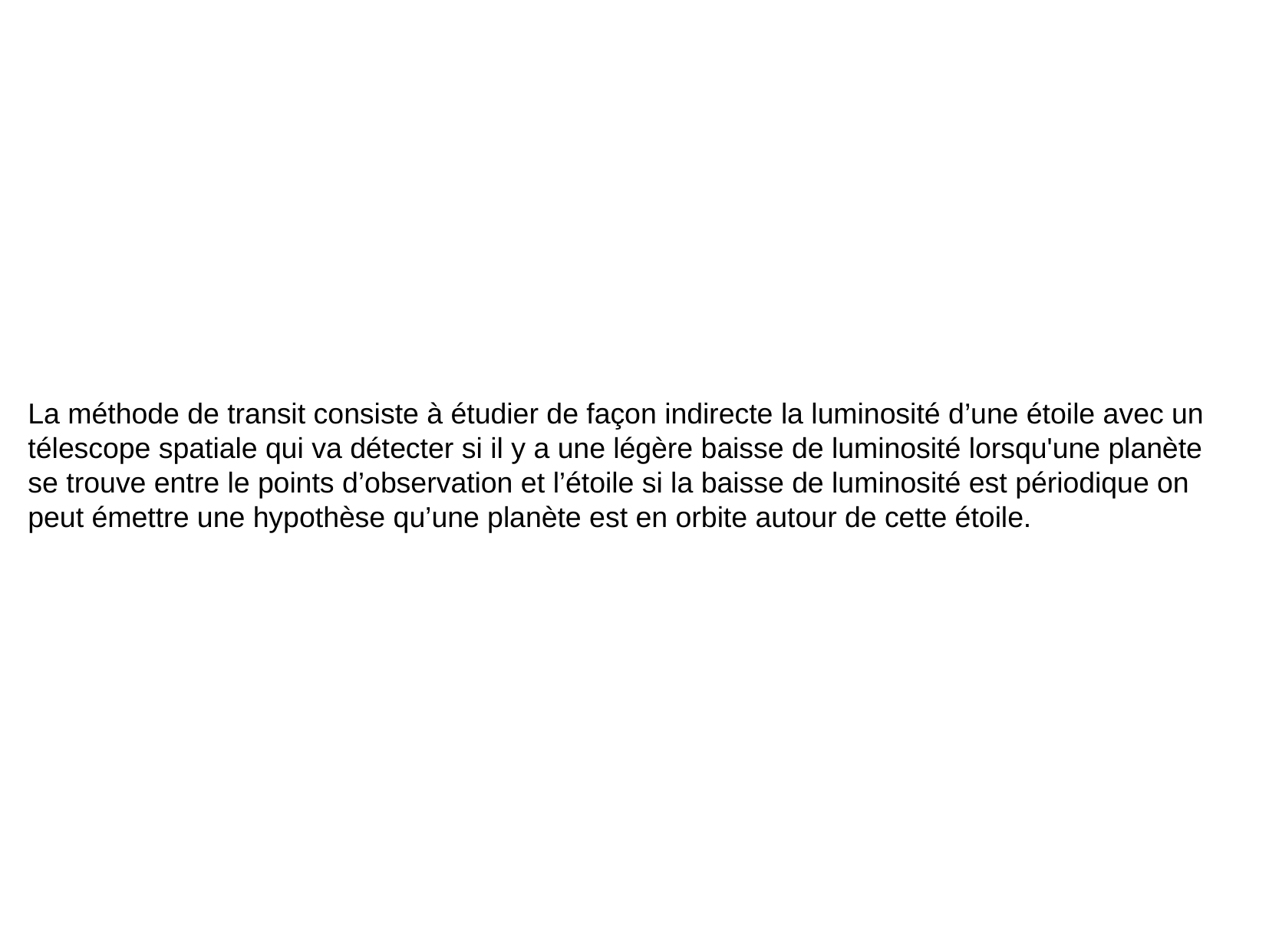

La méthode de transit consiste à étudier de façon indirecte la luminosité d’une étoile avec un
télescope spatiale qui va détecter si il y a une légère baisse de luminosité lorsqu'une planète
se trouve entre le points d’observation et l’étoile si la baisse de luminosité est périodique on
peut émettre une hypothèse qu’une planète est en orbite autour de cette étoile.